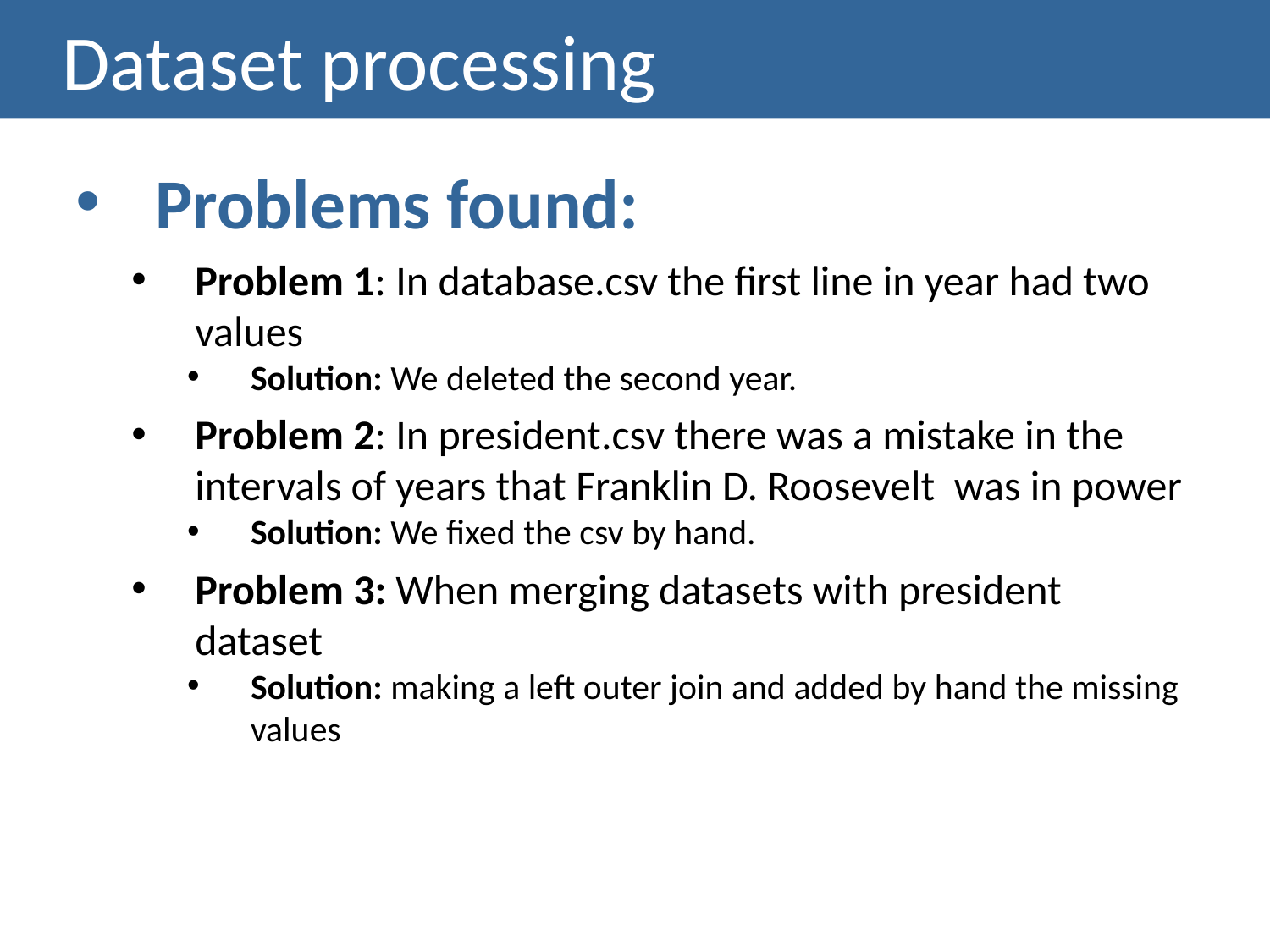

Dataset processing
Problems found:
Problem 1: In database.csv the first line in year had two values
Solution: We deleted the second year.
Problem 2: In president.csv there was a mistake in the intervals of years that Franklin D. Roosevelt  was in power
Solution: We fixed the csv by hand.
Problem 3: When merging datasets with president dataset
Solution: making a left outer join and added by hand the missing values